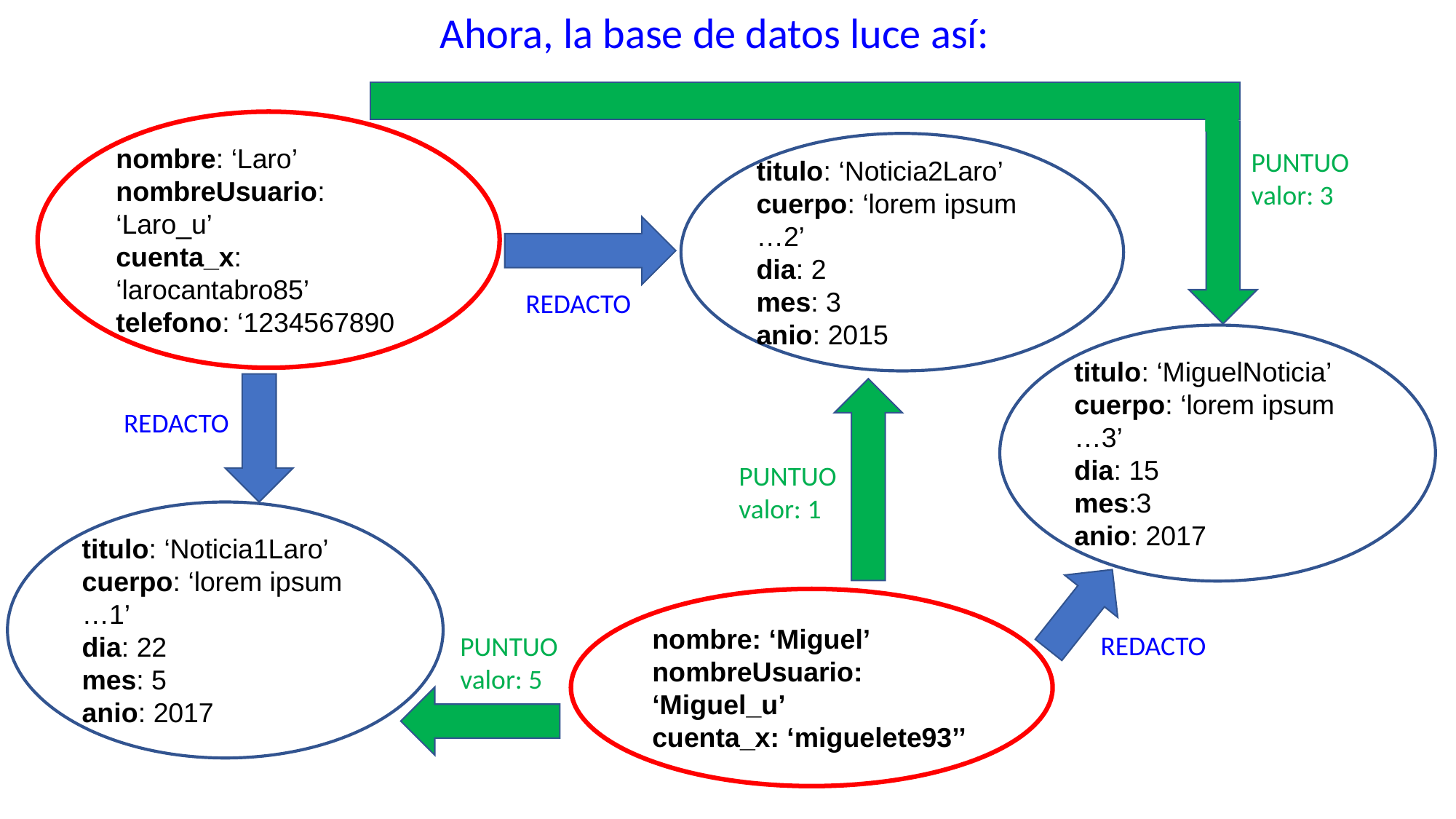

Ahora, la base de datos luce así:

nombre: ‘Laro’
nombreUsuario: ‘Laro_u’
cuenta_x: ‘larocantabro85’
telefono: ‘1234567890’

titulo: ‘Noticia2Laro’
cuerpo: ‘lorem ipsum …2’
dia: 2
mes: 3
anio: 2015
PUNTUO
valor: 3

REDACTO
titulo: ‘MiguelNoticia’
cuerpo: ‘lorem ipsum …3’
dia: 15
mes:3
anio: 2017

REDACTO
PUNTUO
valor: 1
titulo: ‘Noticia1Laro’
cuerpo: ‘lorem ipsum …1’
dia: 22
mes: 5
anio: 2017’

nombre: ‘Miguel’
nombreUsuario: ‘Miguel_u’
cuenta_x: ‘miguelete93’’
REDACTO
PUNTUO
valor: 5